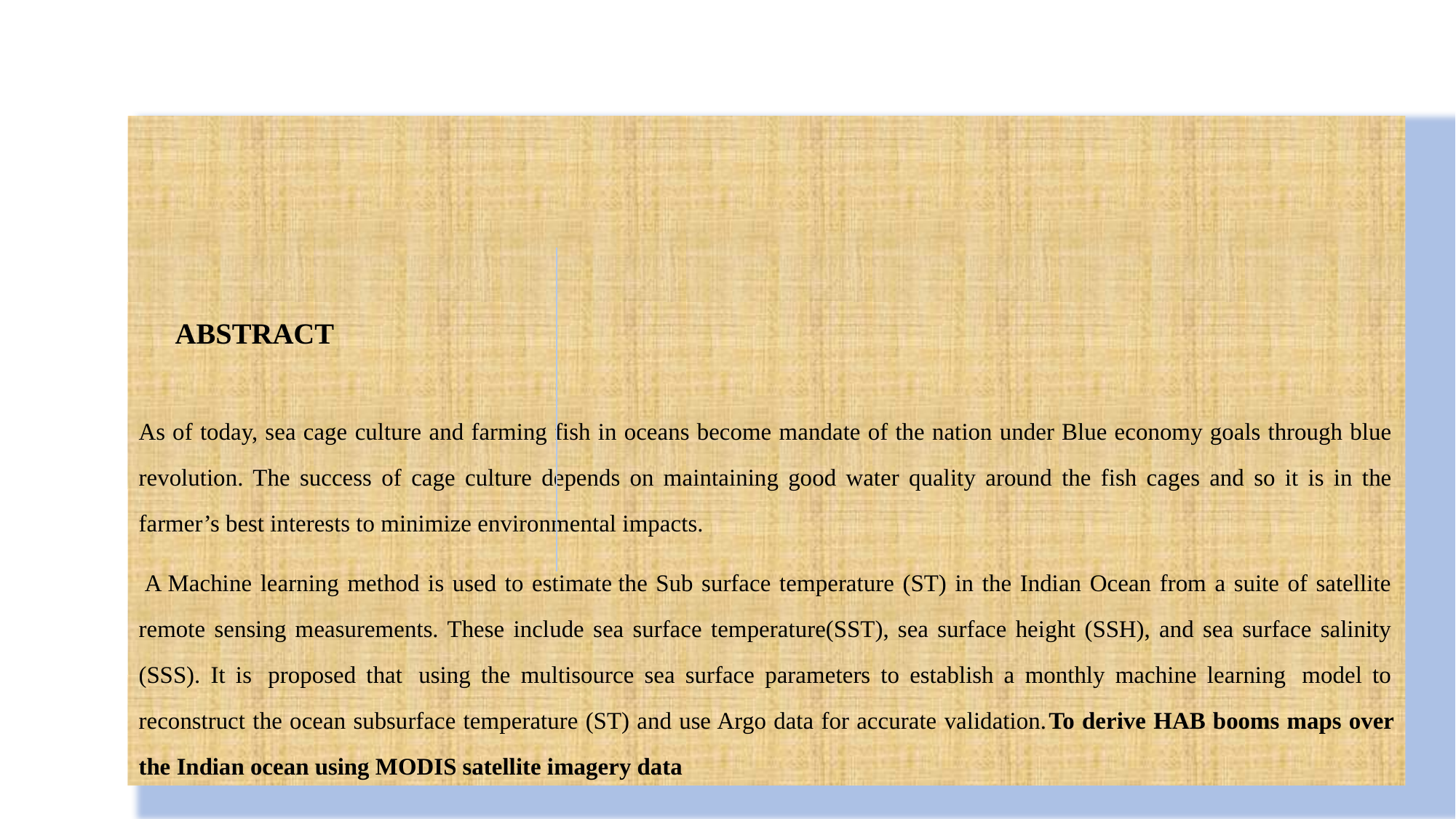

# ABSTRACT

     ABSTRACT

As of today, sea cage culture and farming fish in oceans become mandate of the nation under Blue economy goals through blue revolution. The success of cage culture depends on maintaining good water quality around the fish cages and so it is in the farmer’s best interests to minimize environmental impacts.
 A Machine learning method is used to estimate the Sub surface temperature (ST) in the Indian Ocean from a suite of satellite remote sensing measurements. These include sea surface temperature(SST), sea surface height (SSH), and sea surface salinity (SSS). It is  proposed that  using the multisource sea surface parameters to establish a monthly machine learning  model to reconstruct the ocean subsurface temperature (ST) and use Argo data for accurate validation.To derive HAB booms maps over the Indian ocean using MODIS satellite imagery data